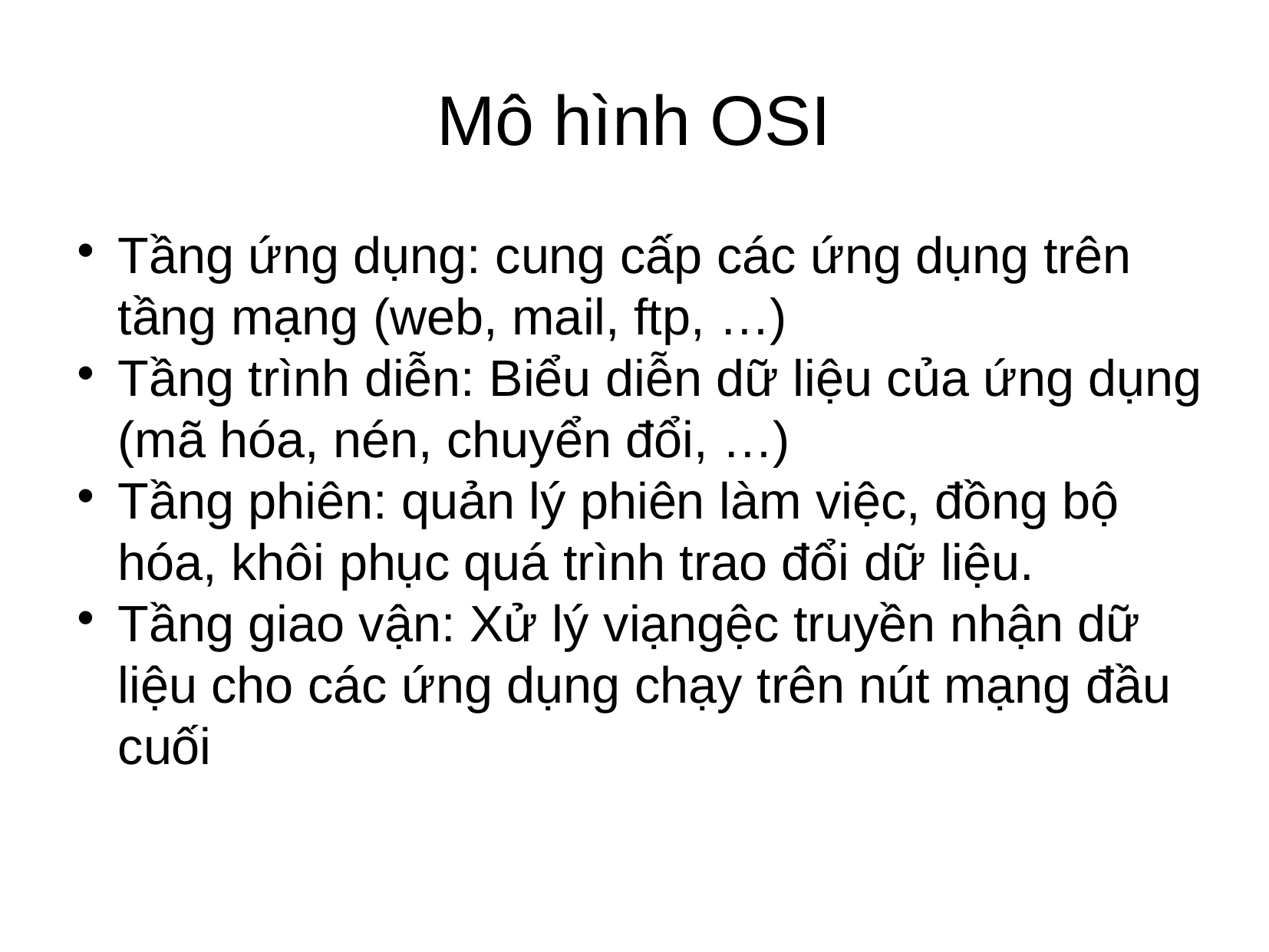

Mô hình OSI
Tầng ứng dụng: cung cấp các ứng dụng trên tầng mạng (web, mail, ftp, …)
Tầng trình diễn: Biểu diễn dữ liệu của ứng dụng (mã hóa, nén, chuyển đổi, …)
Tầng phiên: quản lý phiên làm việc, đồng bộ hóa, khôi phục quá trình trao đổi dữ liệu.
Tầng giao vận: Xử lý viạngệc truyền nhận dữ liệu cho các ứng dụng chạy trên nút mạng đầu cuối